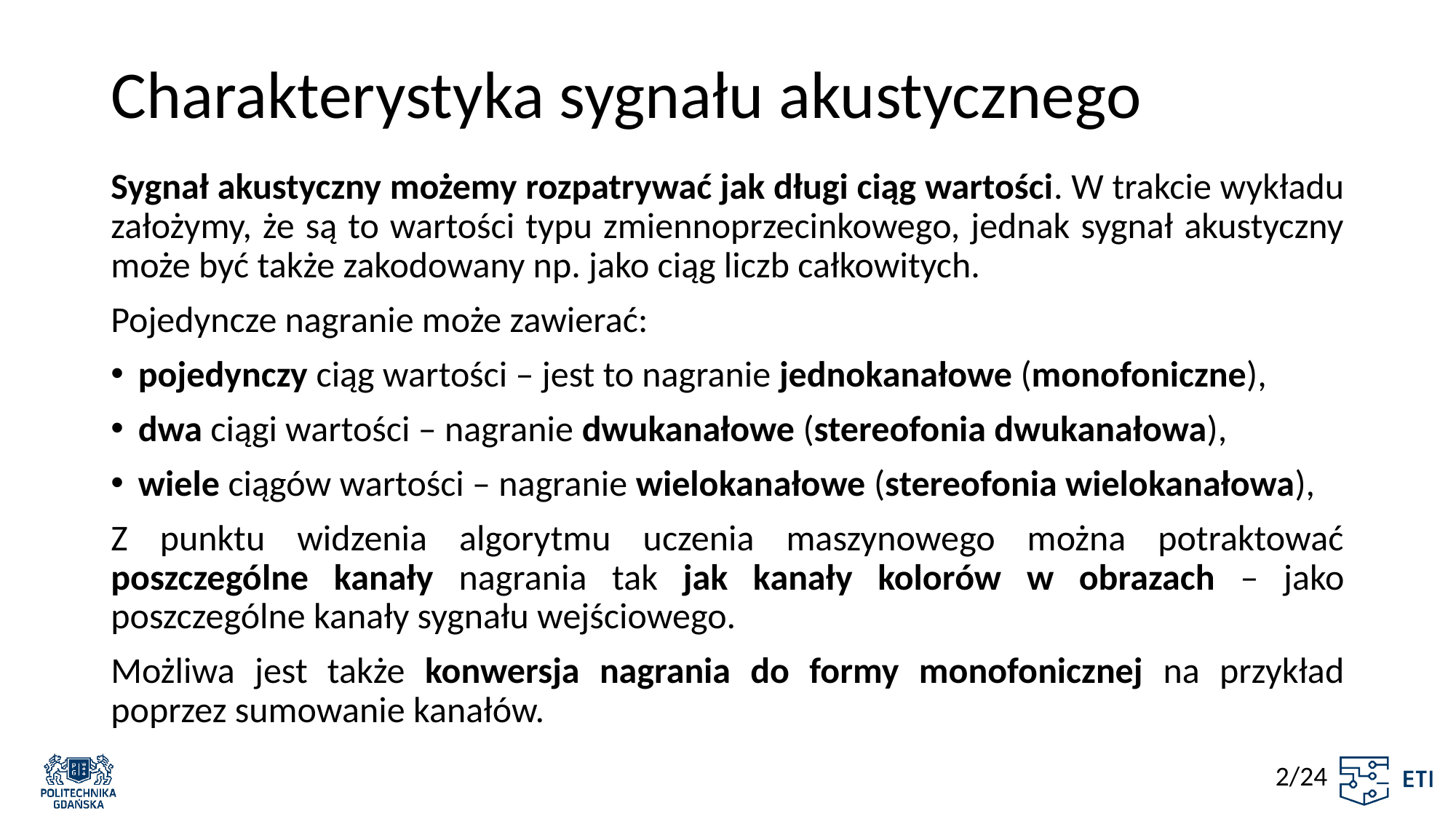

# Charakterystyka sygnału akustycznego
Sygnał akustyczny możemy rozpatrywać jak długi ciąg wartości. W trakcie wykładu założymy, że są to wartości typu zmiennoprzecinkowego, jednak sygnał akustyczny może być także zakodowany np. jako ciąg liczb całkowitych.
Pojedyncze nagranie może zawierać:
pojedynczy ciąg wartości – jest to nagranie jednokanałowe (monofoniczne),
dwa ciągi wartości – nagranie dwukanałowe (stereofonia dwukanałowa),
wiele ciągów wartości – nagranie wielokanałowe (stereofonia wielokanałowa),
Z punktu widzenia algorytmu uczenia maszynowego można potraktować poszczególne kanały nagrania tak jak kanały kolorów w obrazach – jako poszczególne kanały sygnału wejściowego.
Możliwa jest także konwersja nagrania do formy monofonicznej na przykład poprzez sumowanie kanałów.

2/24